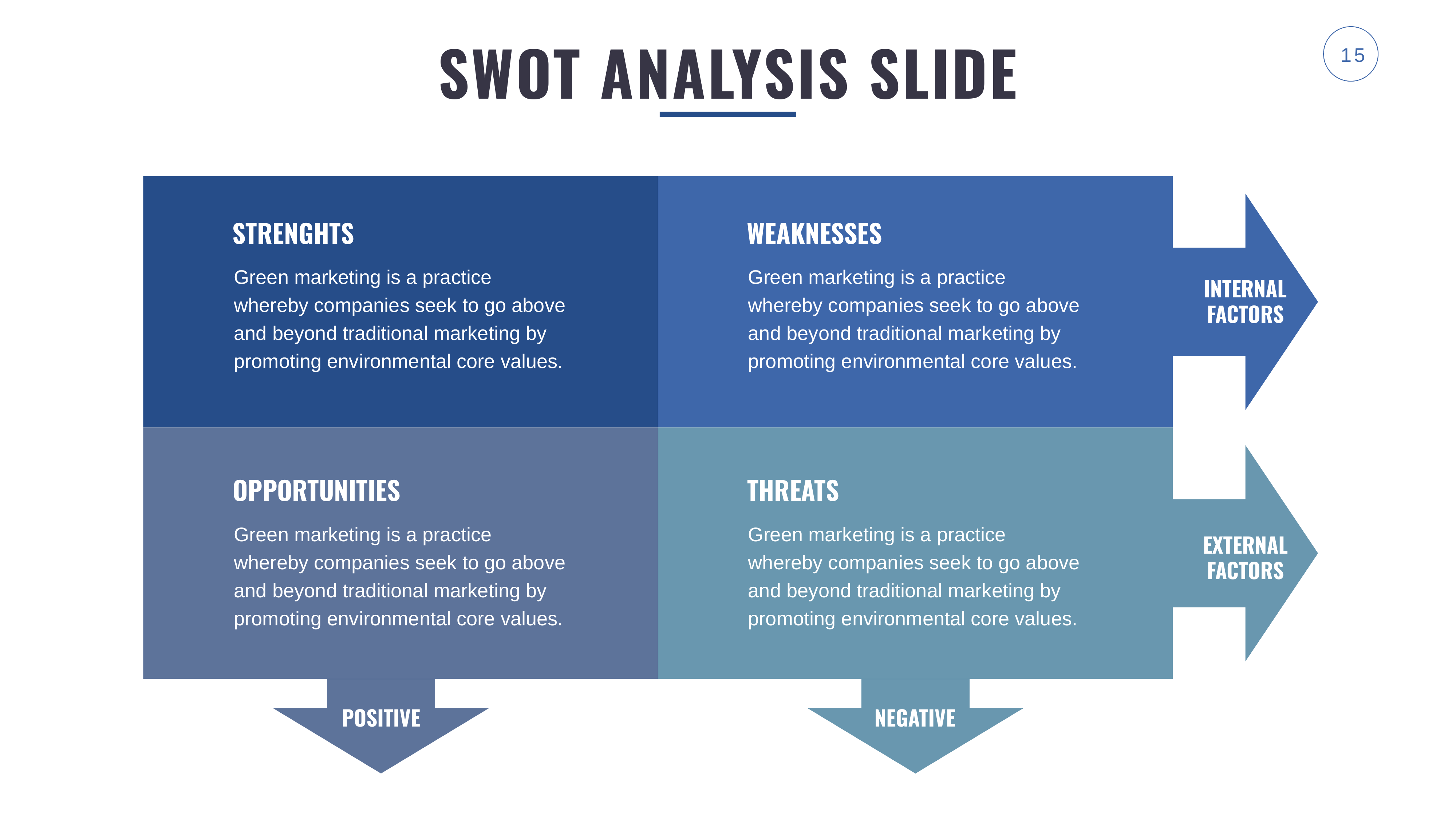

SWOT ANALYSIS SLIDE

STRENGHTS
WEAKNESSES
Green marketing is a practice whereby companies seek to go above and beyond traditional marketing by promoting environmental core values.
Green marketing is a practice whereby companies seek to go above and beyond traditional marketing by promoting environmental core values.
INTERNAL
FACTORS

OPPORTUNITIES
THREATS
Green marketing is a practice whereby companies seek to go above and beyond traditional marketing by promoting environmental core values.
Green marketing is a practice whereby companies seek to go above and beyond traditional marketing by promoting environmental core values.
EXTERNAL
FACTORS

POSITIVE
NEGATIVE